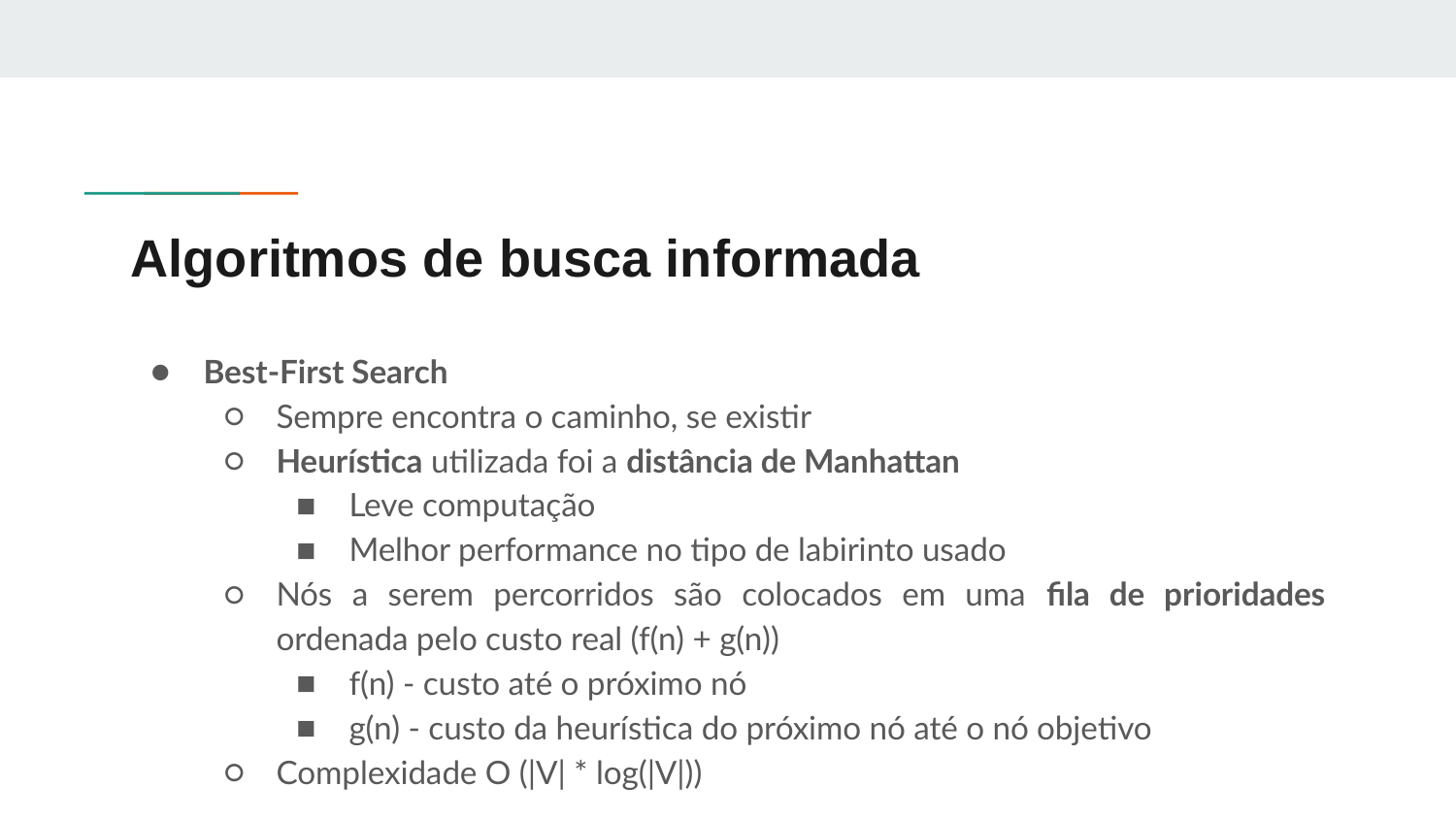

# Algoritmos de busca informada
Best-First Search
Sempre encontra o caminho, se existir
Heurística utilizada foi a distância de Manhattan
Leve computação
Melhor performance no tipo de labirinto usado
Nós a serem percorridos são colocados em uma fila de prioridades ordenada pelo custo real (f(n) + g(n))
f(n) - custo até o próximo nó
g(n) - custo da heurística do próximo nó até o nó objetivo
Complexidade O (|V| * log(|V|))